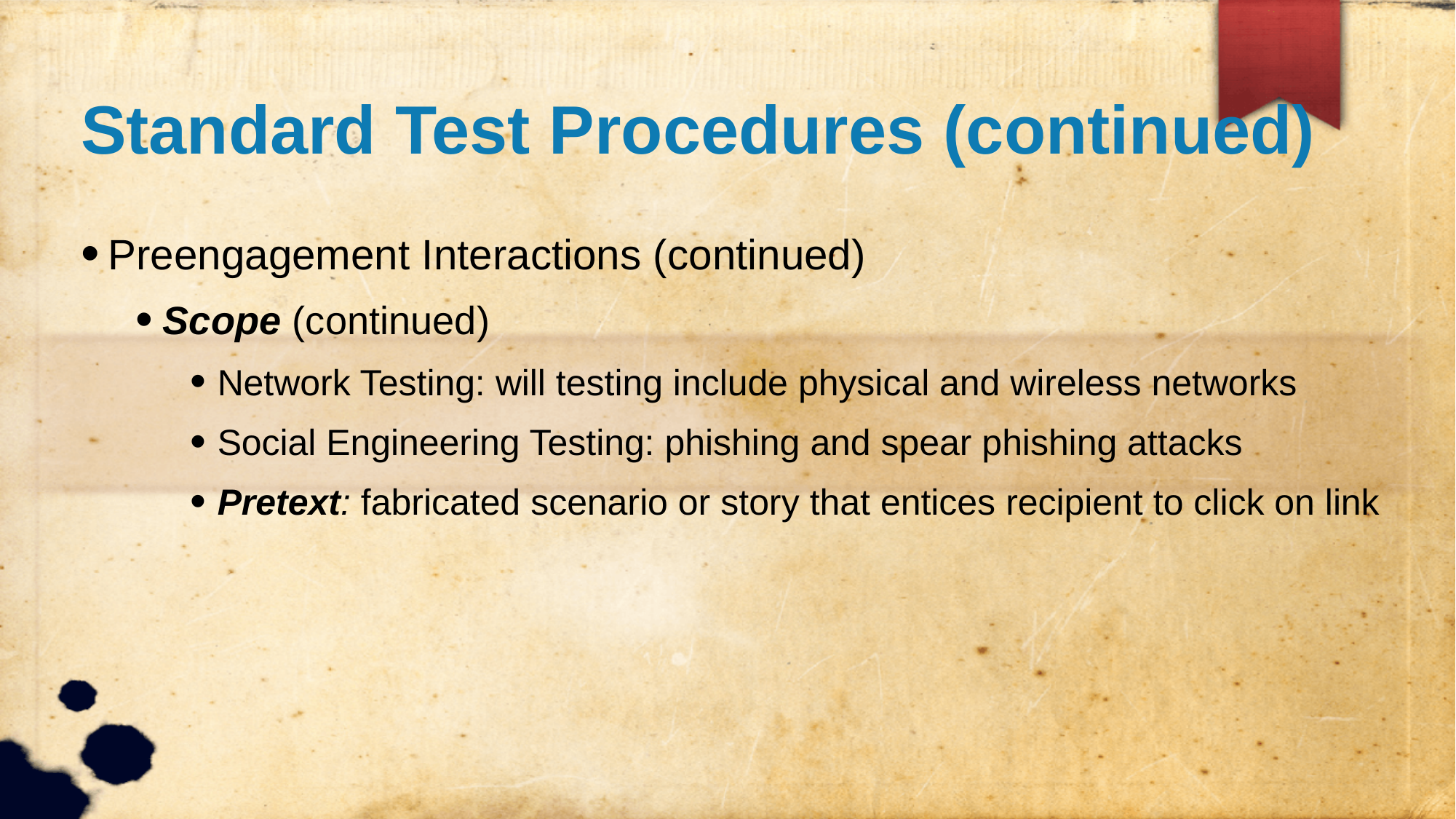

Standard Test Procedures (continued)
Preengagement Interactions (continued)
Scope (continued)
Network Testing: will testing include physical and wireless networks
Social Engineering Testing: phishing and spear phishing attacks
Pretext: fabricated scenario or story that entices recipient to click on link